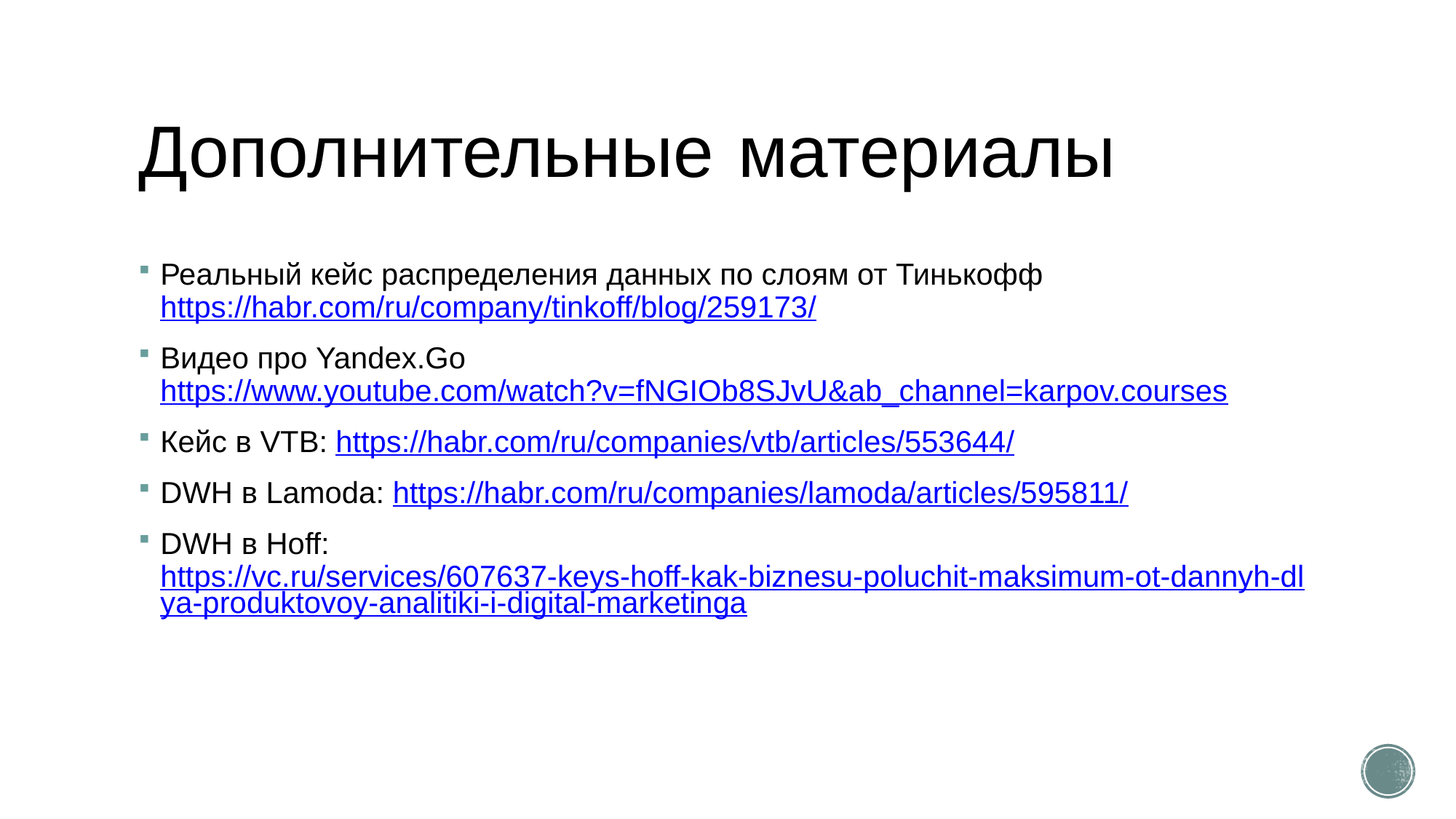

# Дополнительные материалы
Реальный кейс распределения данных по слоям от Тинькофф
https://habr.com/ru/company/tinkoff/blog/259173/
Видео про Yandex.Go https://www.youtube.com/watch?v=fNGIOb8SJvU&ab_channel=karpov.courses
Кейс в VTB: https://habr.com/ru/companies/vtb/articles/553644/
DWH в Lamoda: https://habr.com/ru/companies/lamoda/articles/595811/
DWH в Hoff: https://vc.ru/services/607637-keys-hoff-kak-biznesu-poluchit-maksimum-ot-dannyh-dlya-produktovoy-analitiki-i-digital-marketinga